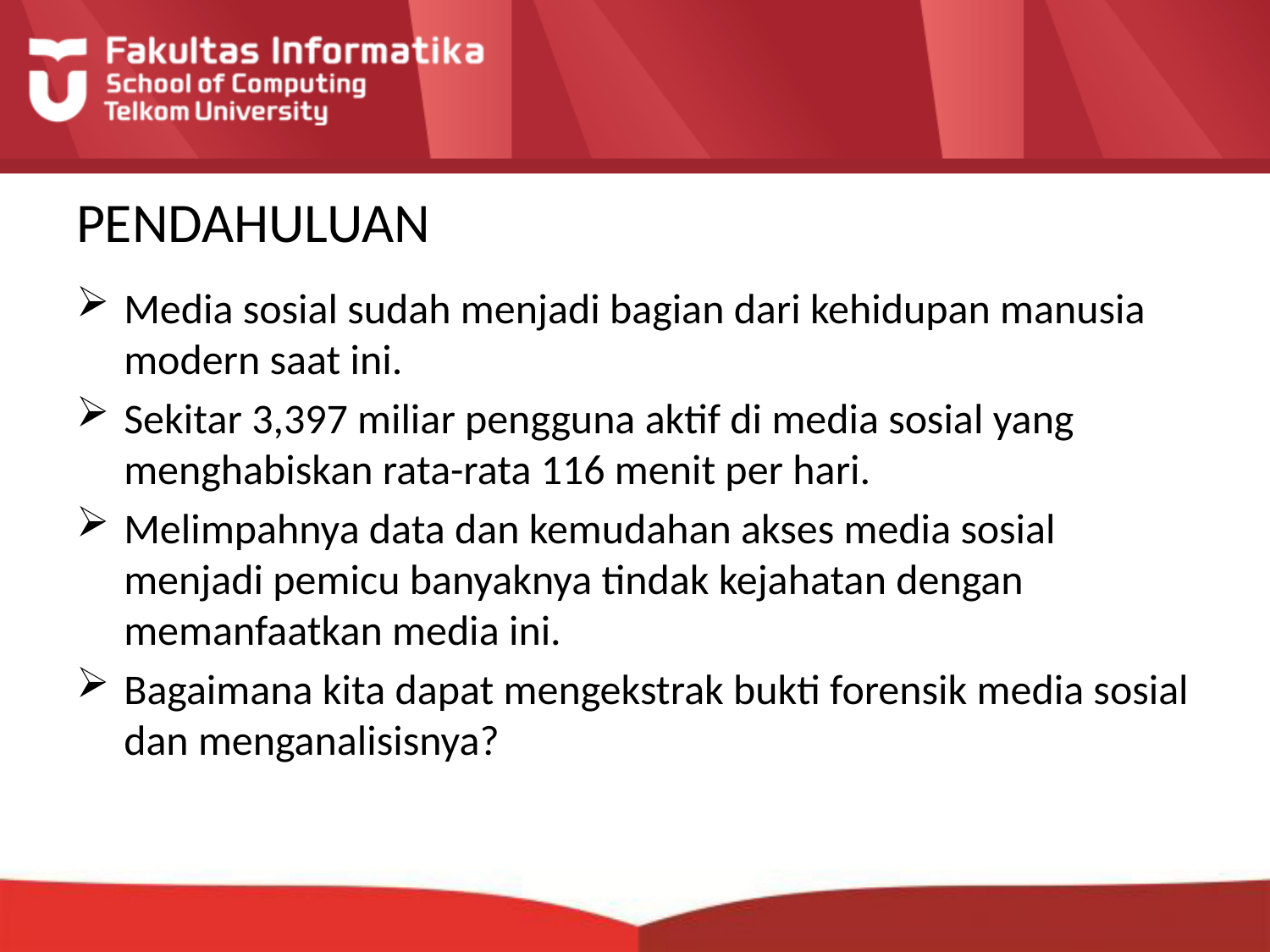

# PENDAHULUAN
Media sosial sudah menjadi bagian dari kehidupan manusia modern saat ini.
Sekitar 3,397 miliar pengguna aktif di media sosial yang menghabiskan rata-rata 116 menit per hari.
Melimpahnya data dan kemudahan akses media sosial menjadi pemicu banyaknya tindak kejahatan dengan memanfaatkan media ini.
Bagaimana kita dapat mengekstrak bukti forensik media sosial dan menganalisisnya?